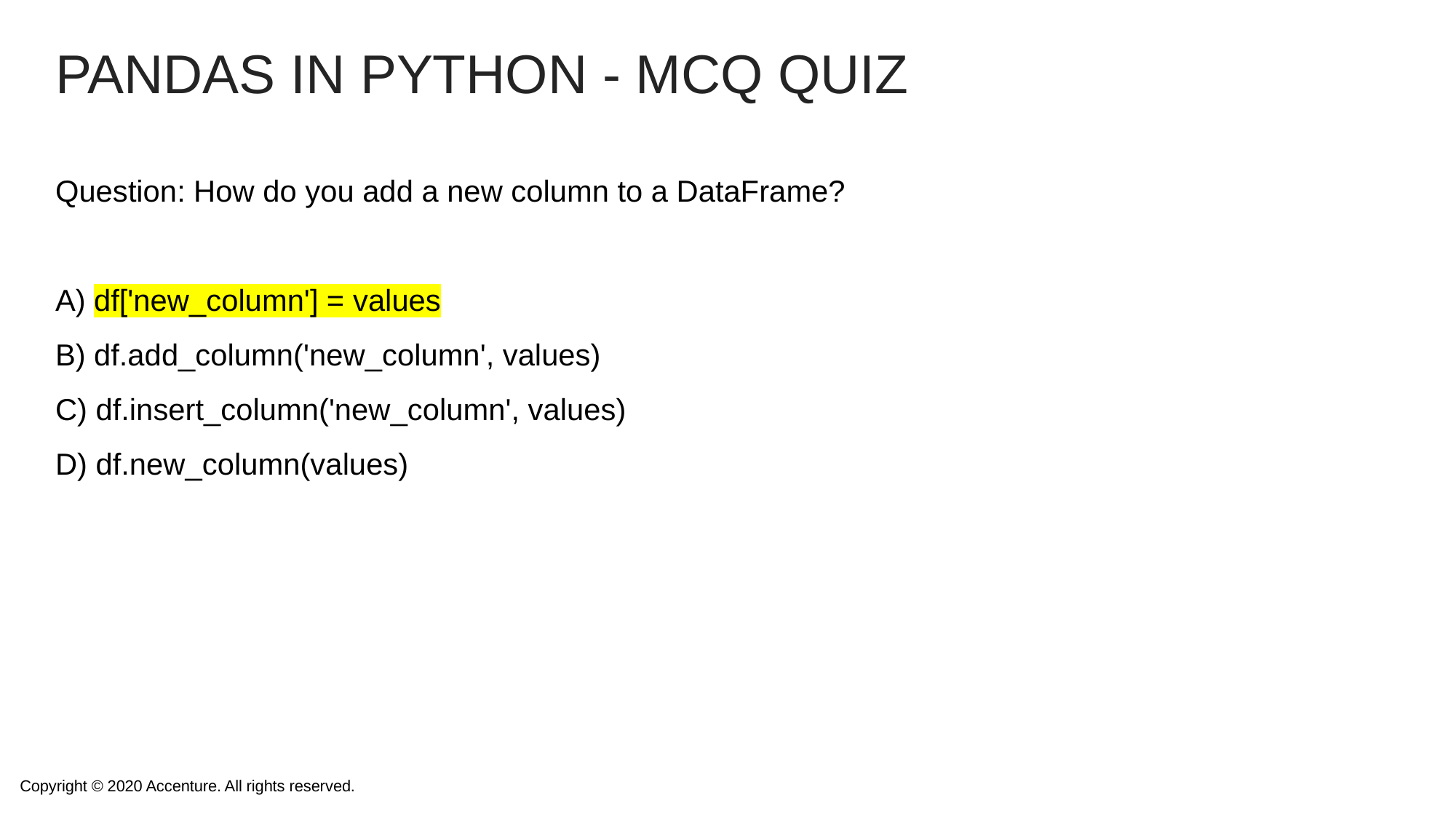

# Pandas in Python - MCQ Quiz

Question: How do you add a new column to a DataFrame?

A) df['new_column'] = values
B) df.add_column('new_column', values)
C) df.insert_column('new_column', values)
D) df.new_column(values)